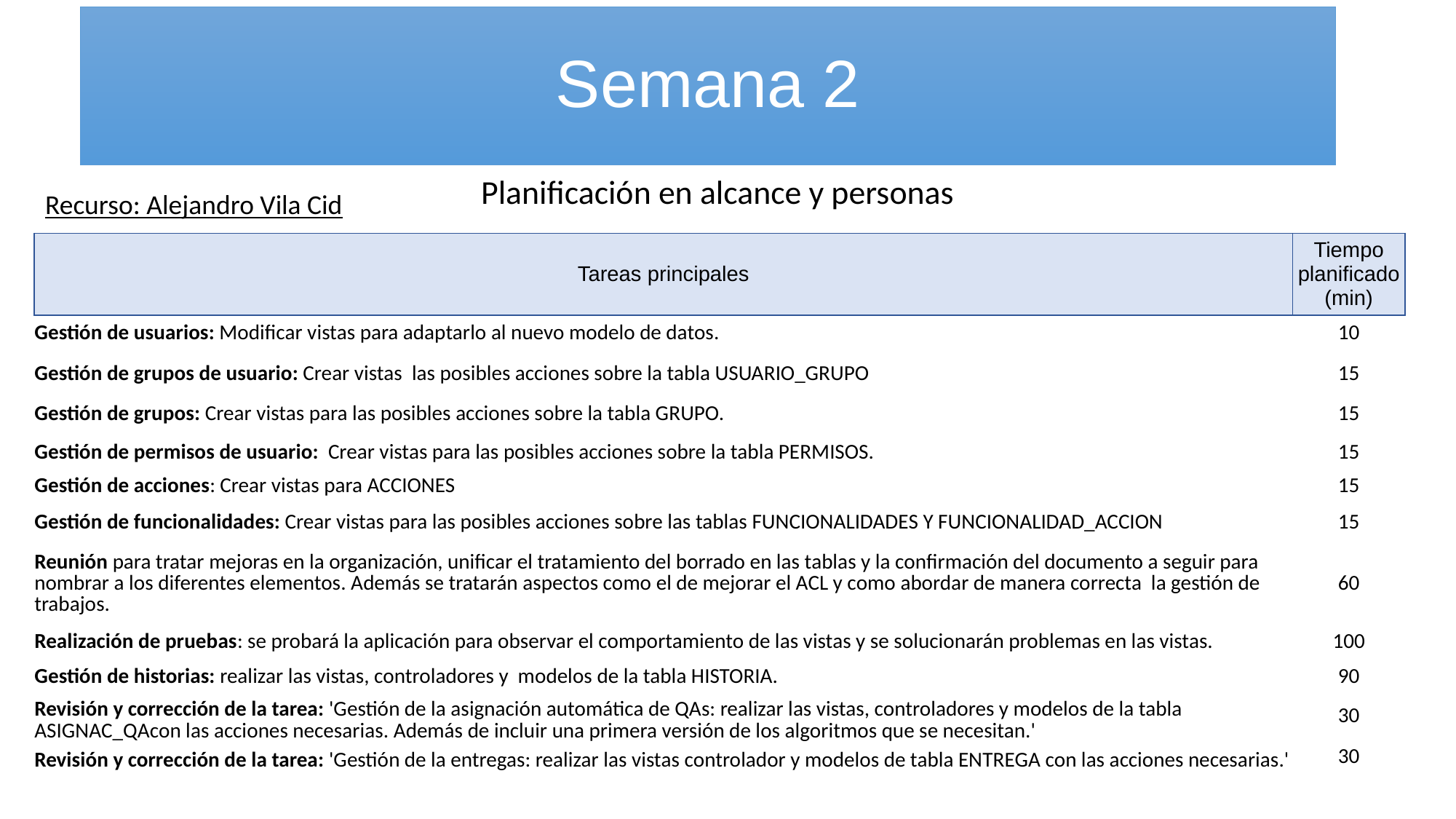

# Semana 2
Planificación en alcance y personas
Recurso: Alejandro Vila Cid
| Tareas principales | Tiempo planificado (min) |
| --- | --- |
| Gestión de usuarios: Modificar vistas para adaptarlo al nuevo modelo de datos. | 10 |
| Gestión de grupos de usuario: Crear vistas las posibles acciones sobre la tabla USUARIO\_GRUPO | 15 |
| Gestión de grupos: Crear vistas para las posibles acciones sobre la tabla GRUPO. | 15 |
| Gestión de permisos de usuario: Crear vistas para las posibles acciones sobre la tabla PERMISOS. | 15 |
| Gestión de acciones: Crear vistas para ACCIONES | 15 |
| Gestión de funcionalidades: Crear vistas para las posibles acciones sobre las tablas FUNCIONALIDADES Y FUNCIONALIDAD\_ACCION | 15 |
| Reunión para tratar mejoras en la organización, unificar el tratamiento del borrado en las tablas y la confirmación del documento a seguir para nombrar a los diferentes elementos. Además se tratarán aspectos como el de mejorar el ACL y como abordar de manera correcta la gestión de trabajos. | 60 |
| Realización de pruebas: se probará la aplicación para observar el comportamiento de las vistas y se solucionarán problemas en las vistas. | 100 |
| Gestión de historias: realizar las vistas, controladores y modelos de la tabla HISTORIA. | 90 |
| Revisión y corrección de la tarea: 'Gestión de la asignación automática de QAs: realizar las vistas, controladores y modelos de la tabla ASIGNAC\_QAcon las acciones necesarias. Además de incluir una primera versión de los algoritmos que se necesitan.' | 30 |
| Revisión y corrección de la tarea: 'Gestión de la entregas: realizar las vistas controlador y modelos de tabla ENTREGA con las acciones necesarias.' | 30 |